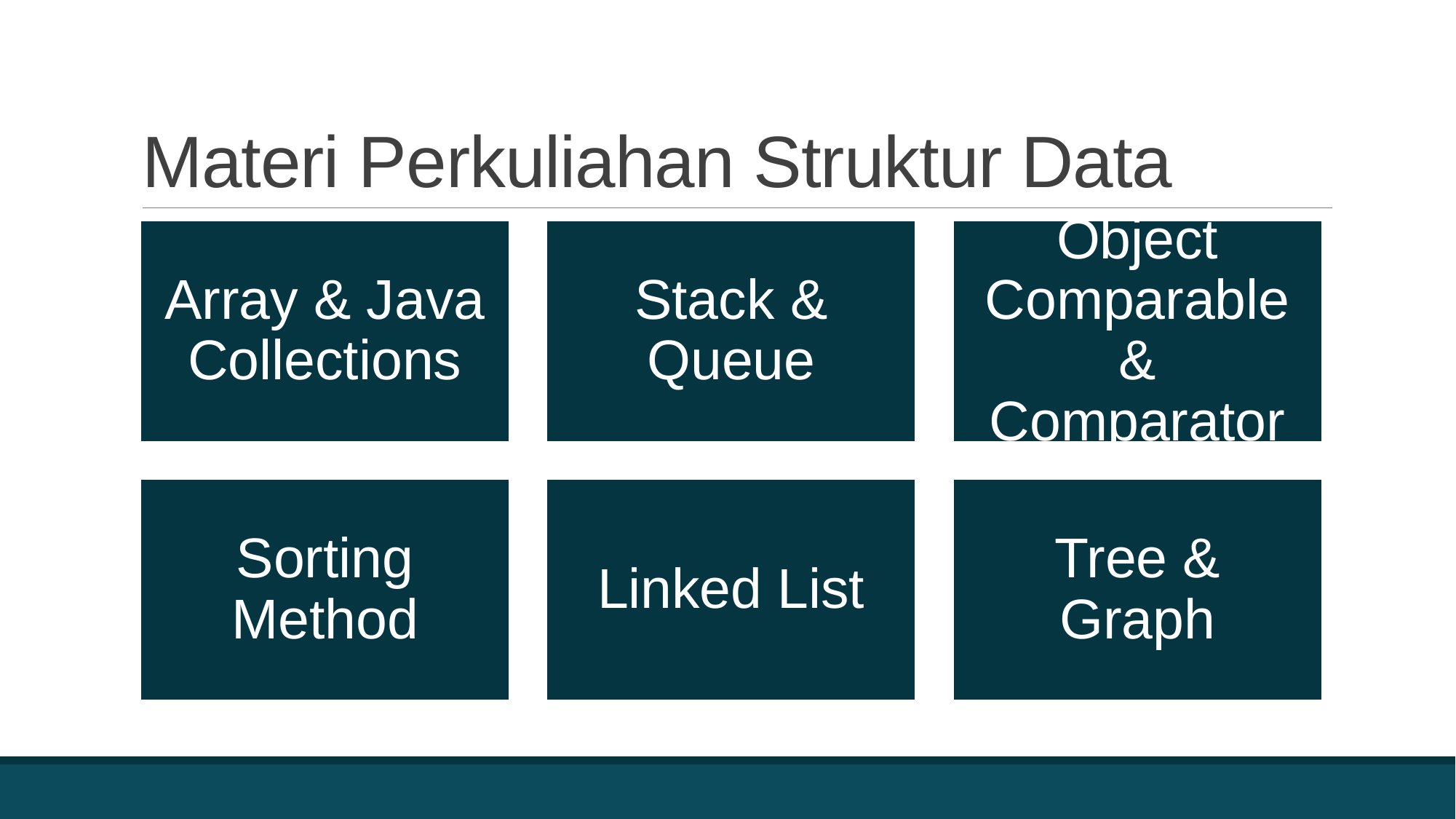

# Materi Perkuliahan Struktur Data
Array & Java Collections
Stack & Queue
Object Comparable & Comparator
Sorting Method
Linked List
Tree & Graph